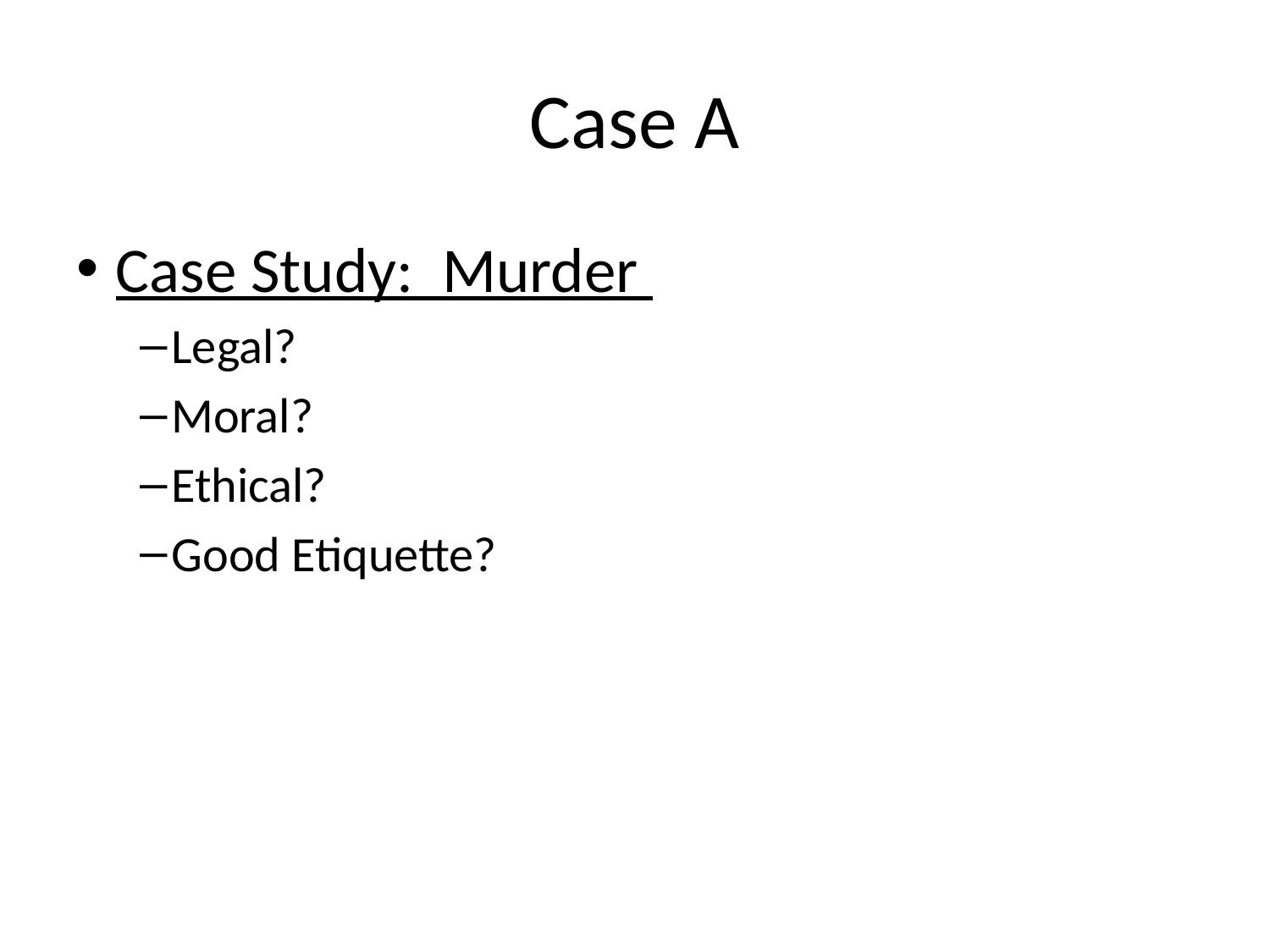

# Case A
Case Study:  Murder
Legal?
Moral?
Ethical?
Good Etiquette?